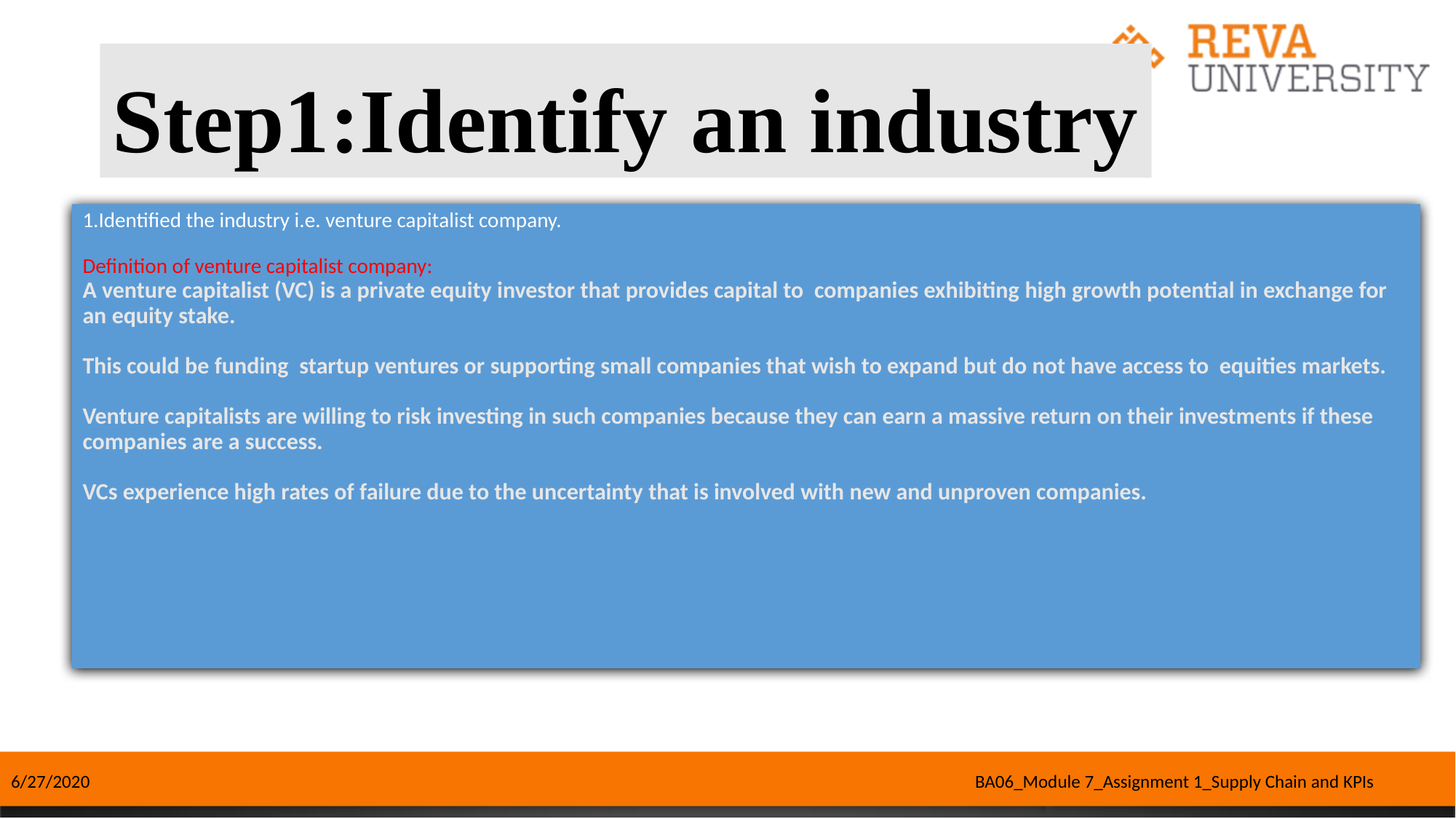

Step1:Identify an industry
# 1.Identified the industry i.e. venture capitalist company. Definition of venture capitalist company: A venture capitalist (VC) is a private equity investor that provides capital to  companies exhibiting high growth potential in exchange for an equity stake. This could be funding  startup ventures or supporting small companies that wish to expand but do not have access to  equities markets. Venture capitalists are willing to risk investing in such companies because they can earn a massive return on their investments if these companies are a success. VCs experience high rates of failure due to the uncertainty that is involved with new and unproven companies.
6/27/2020
BA06_Module 7_Assignment 1_Supply Chain and KPIs